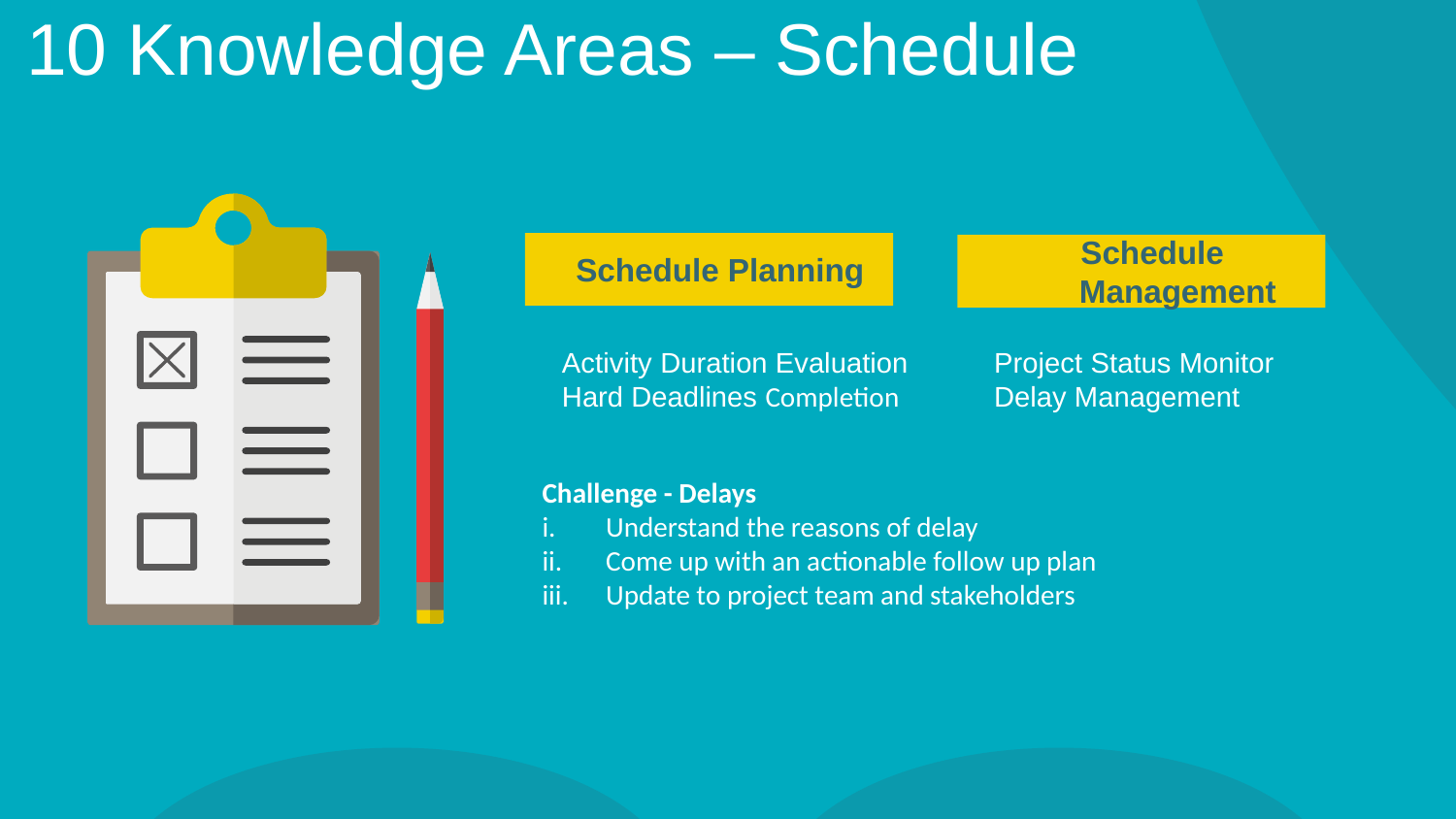

10 Knowledge Areas – Schedule

Schedule Planning
Schedule Management
Activity Duration Evaluation
Hard Deadlines Completion
Project Status Monitor
Delay Management
Challenge - Delays
Understand the reasons of delay
Come up with an actionable follow up plan
Update to project team and stakeholders